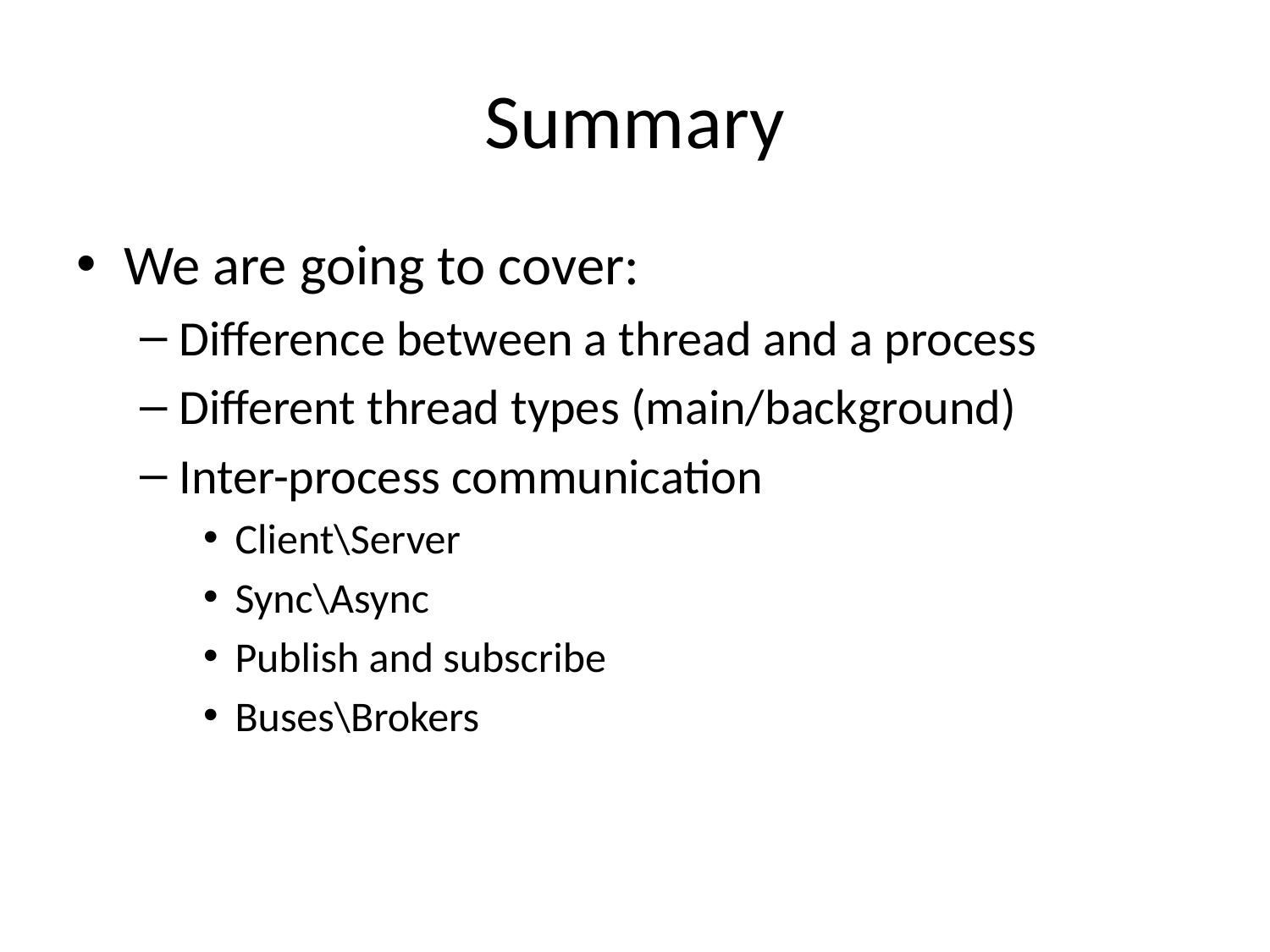

# Summary
We are going to cover:
Difference between a thread and a process
Different thread types (main/background)
Inter-process communication
Client\Server
Sync\Async
Publish and subscribe
Buses\Brokers